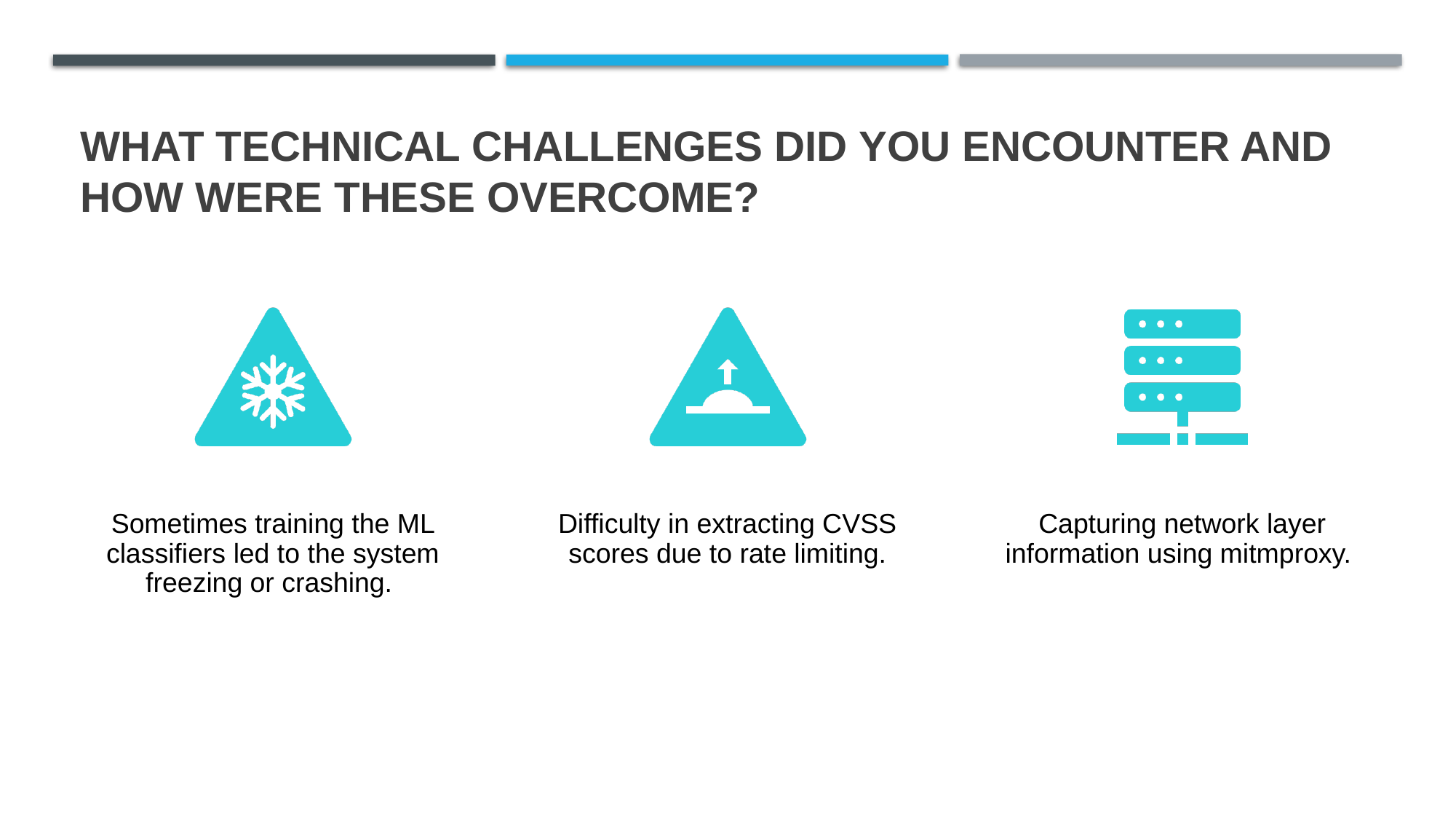

# What technical challenges did you encounter and how were these overcome?
Sometimes training the ML classifiers led to the system freezing or crashing.
Difficulty in extracting CVSS scores due to rate limiting.
Capturing network layer information using mitmproxy.